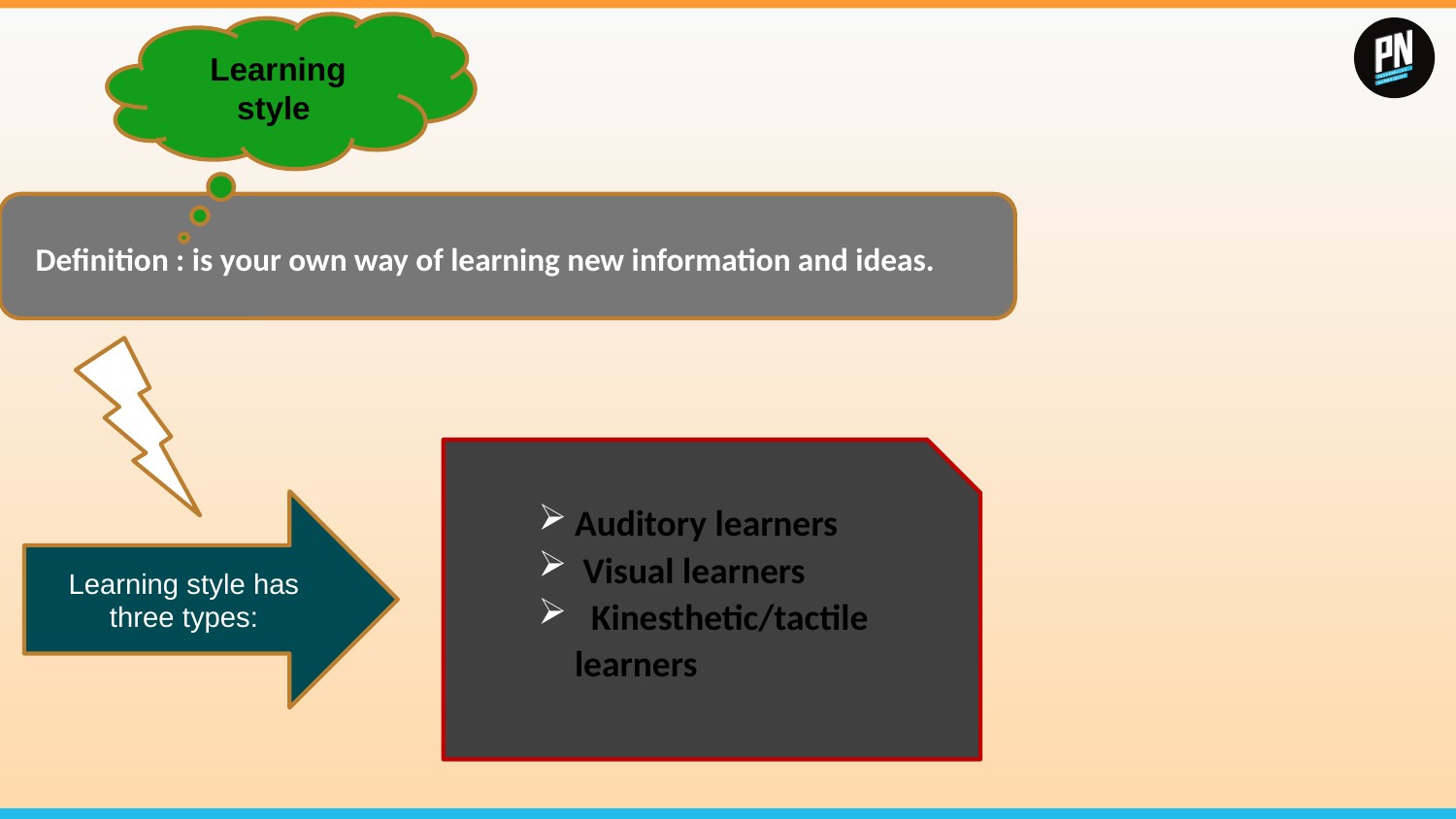

Learning style

Definition : is your own way of learning new information and ideas.

Auditory learners
 Visual learners
  Kinesthetic/tactile learners
Learning style has three types: